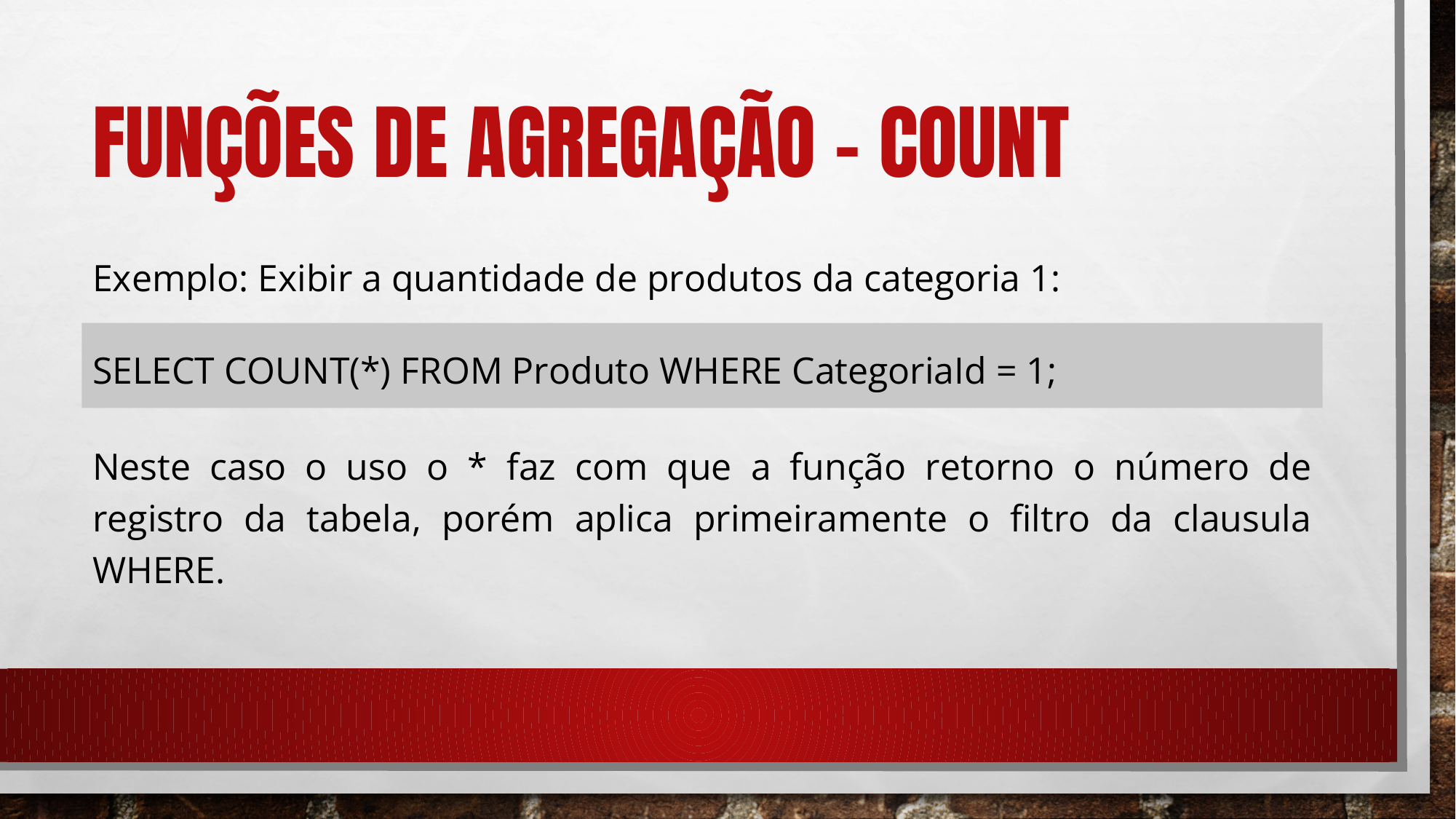

# Funções de agregação - COUNT
Exemplo: Exibir a quantidade de produtos da categoria 1:
SELECT COUNT(*) FROM Produto WHERE CategoriaId = 1;
Neste caso o uso o * faz com que a função retorno o número de registro da tabela, porém aplica primeiramente o filtro da clausula WHERE.